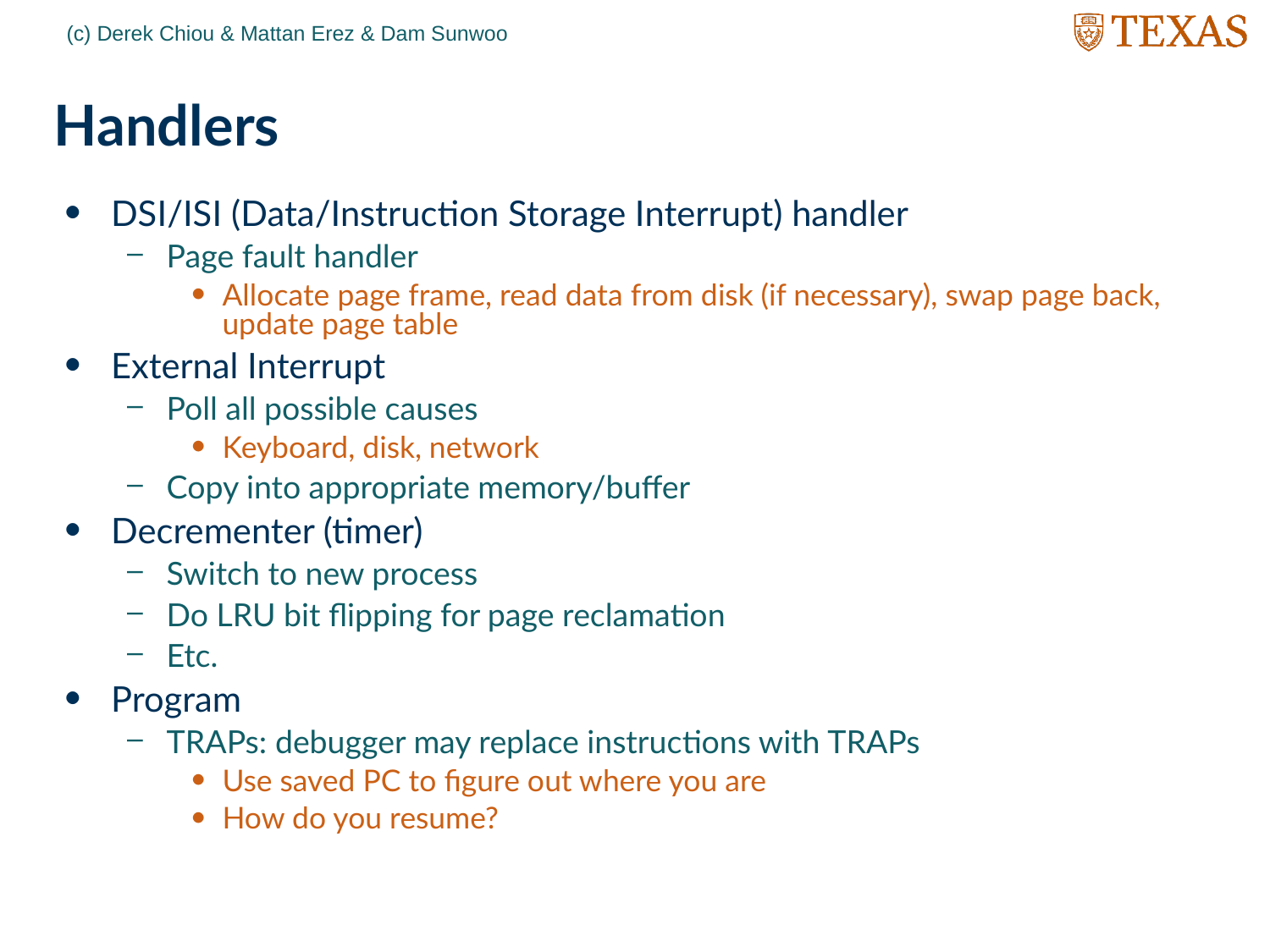

(c) Derek Chiou & Mattan Erez & Dam Sunwoo
# Handlers
DSI/ISI (Data/Instruction Storage Interrupt) handler
Page fault handler
Allocate page frame, read data from disk (if necessary), swap page back, update page table
External Interrupt
Poll all possible causes
Keyboard, disk, network
Copy into appropriate memory/buffer
Decrementer (timer)
Switch to new process
Do LRU bit flipping for page reclamation
Etc.
Program
TRAPs: debugger may replace instructions with TRAPs
Use saved PC to figure out where you are
How do you resume?